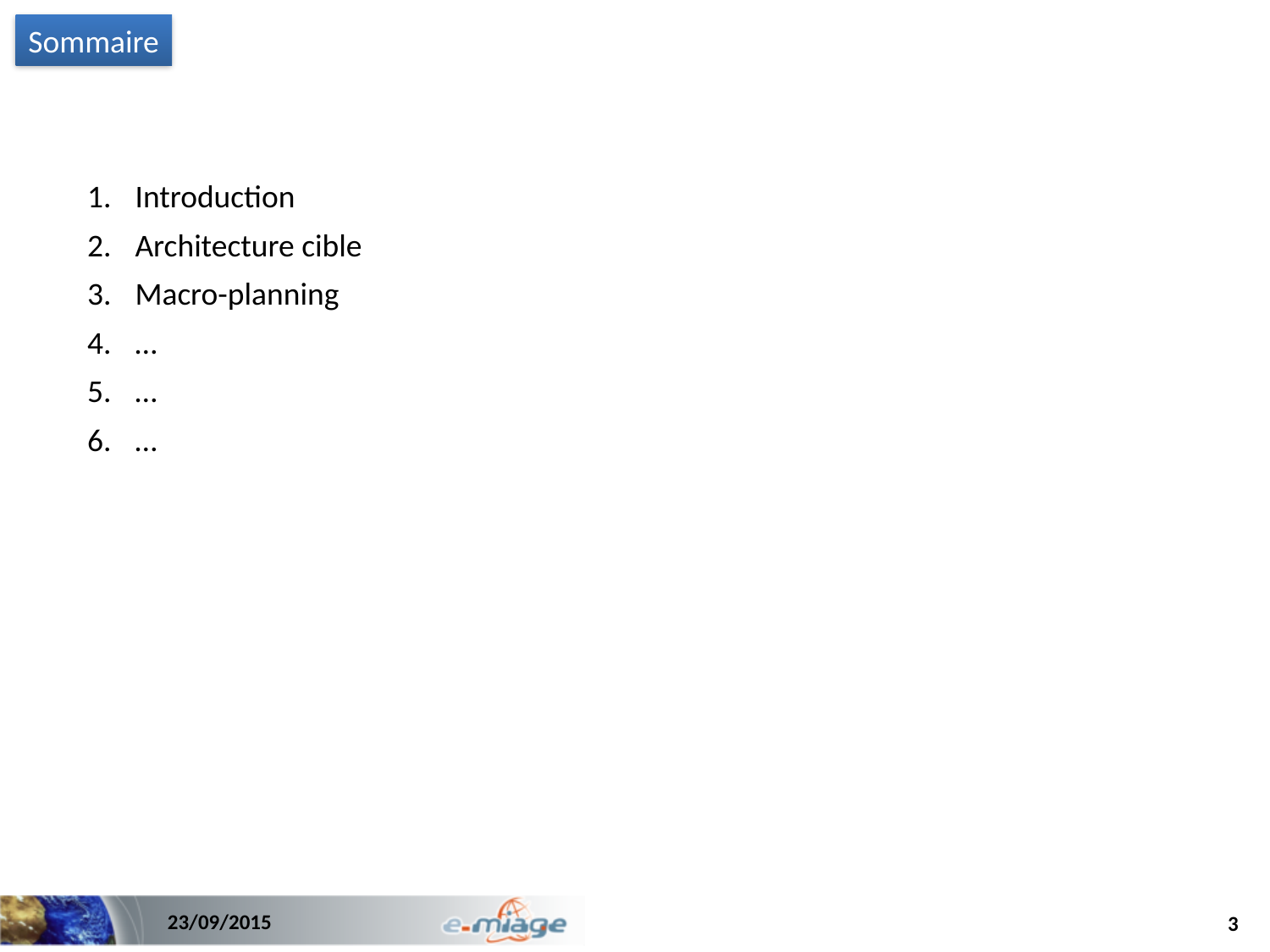

Sommaire
Introduction
Architecture cible
Macro-planning
…
…
…